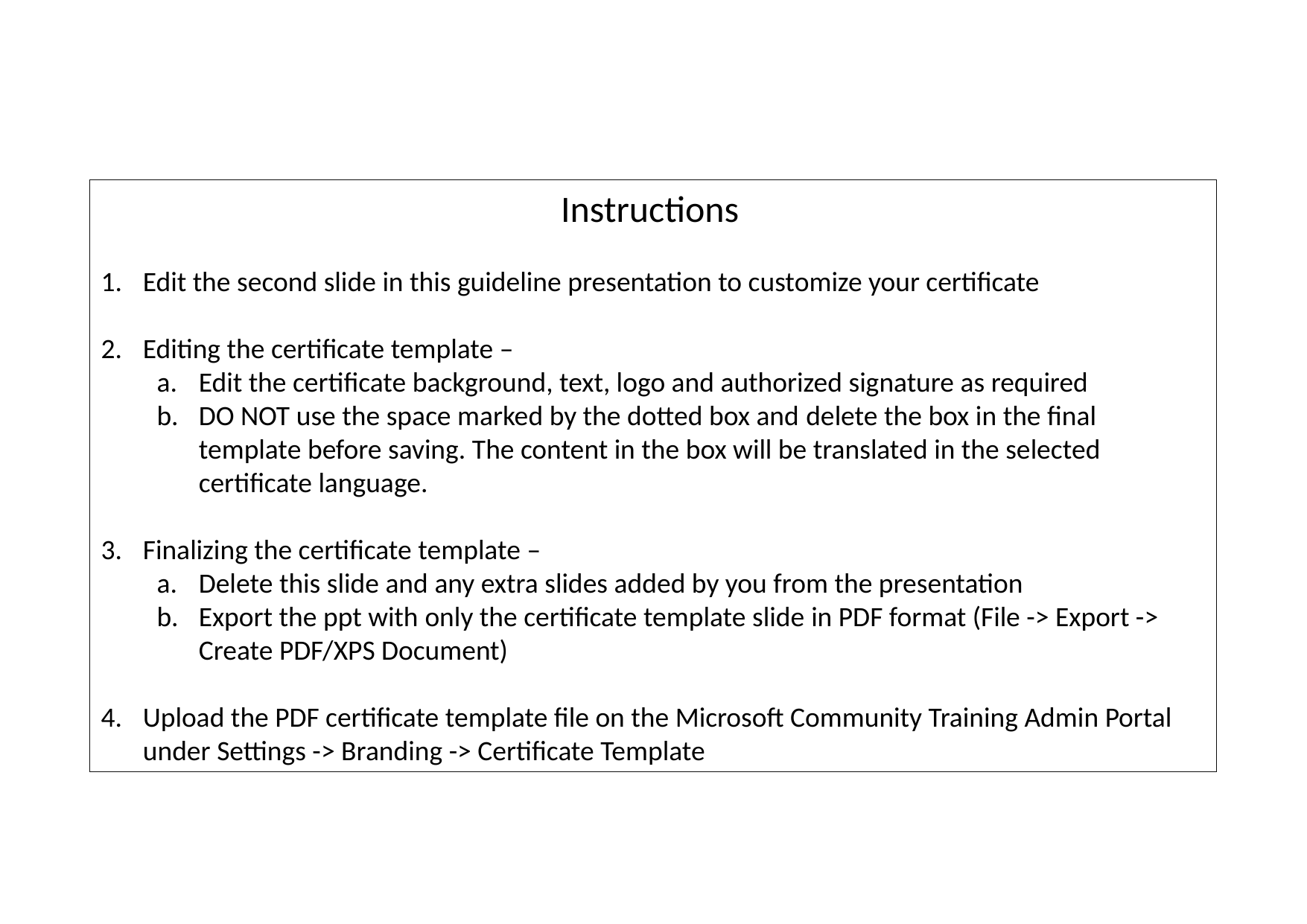

Instructions

Edit the second slide in this guideline presentation to customize your certificate

Editing the certificate template –
Edit the certificate background, text, logo and authorized signature as required
DO NOT use the space marked by the dotted box and delete the box in the final template before saving. The content in the box will be translated in the selected certificate language.

Finalizing the certificate template –
Delete this slide and any extra slides added by you from the presentation
Export the ppt with only the certificate template slide in PDF format (File -> Export -> Create PDF/XPS Document)

Upload the PDF certificate template file on the Microsoft Community Training Admin Portal under Settings -> Branding -> Certificate Template